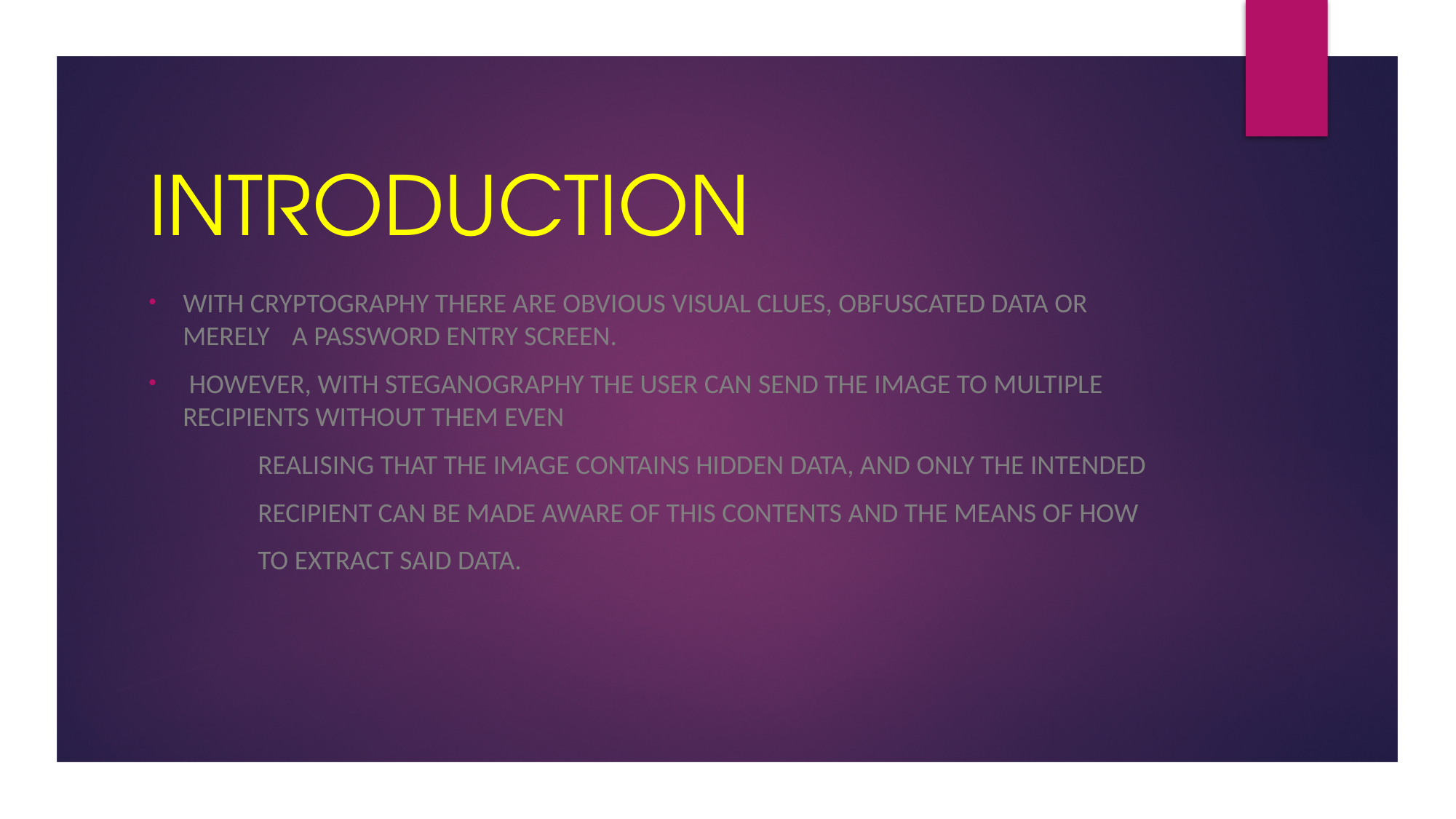

# INTRODUCTION
With cryptography there are obvious visual clues, obfuscated data or merely 	a password entry screen.
 However, with Steganography the user can send the image to multiple 	recipients without them even
	realising that the image contains hidden data, and only the intended
	recipient can be made aware of this contents and the means of how
	to extract said data.